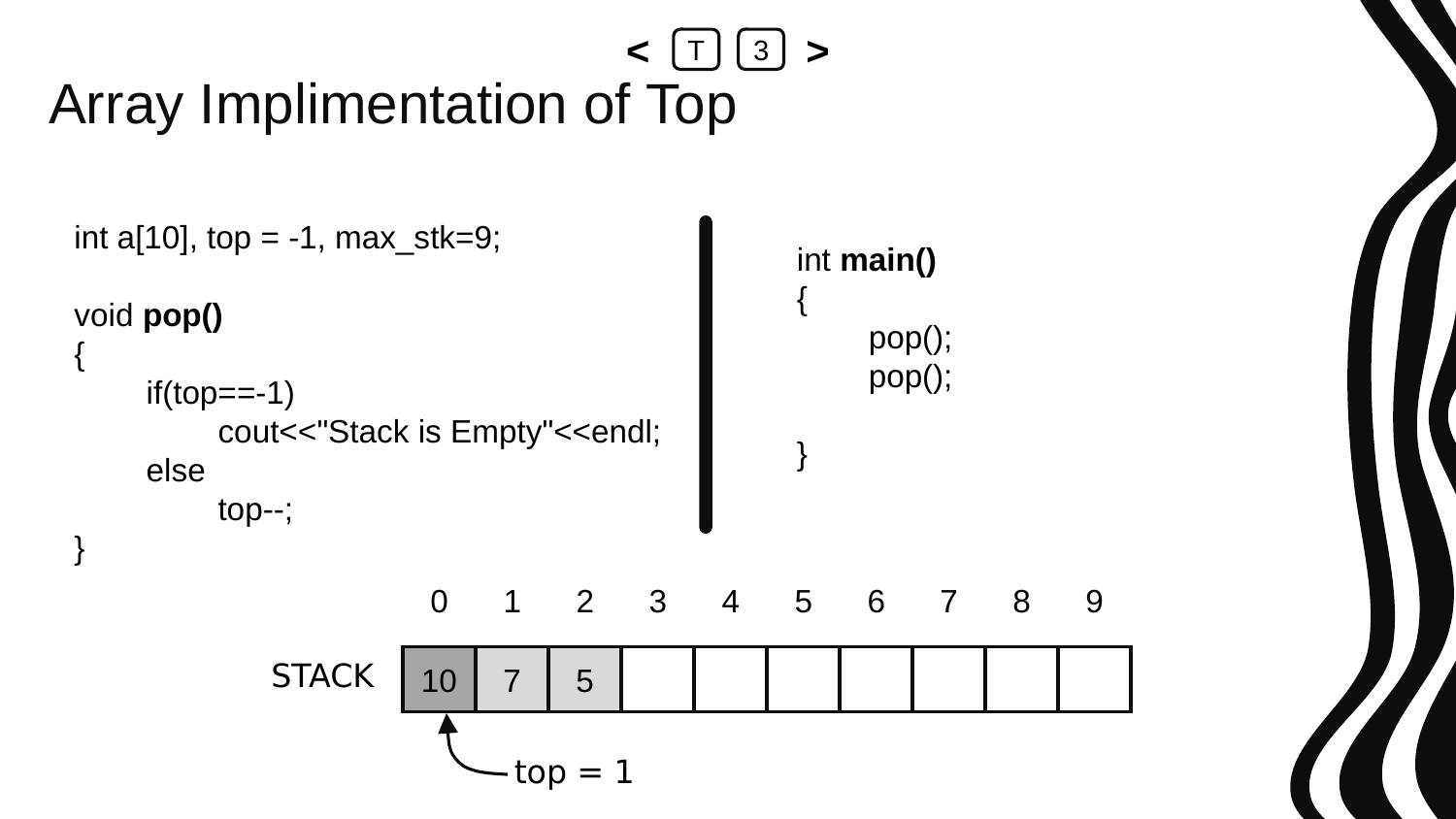

<
T
3
>
# Array Implimentation of Top
int a[10], top = -1, max_stk=9;

void pop()
{
        if(top==-1)
                cout<<"Stack is Empty"<<endl;
        else
                top--;
}

int main()
{
        pop();
        pop();

}
0
1
2
3
4
5
6
7
8
9
10
7
5

STACK

top = 1